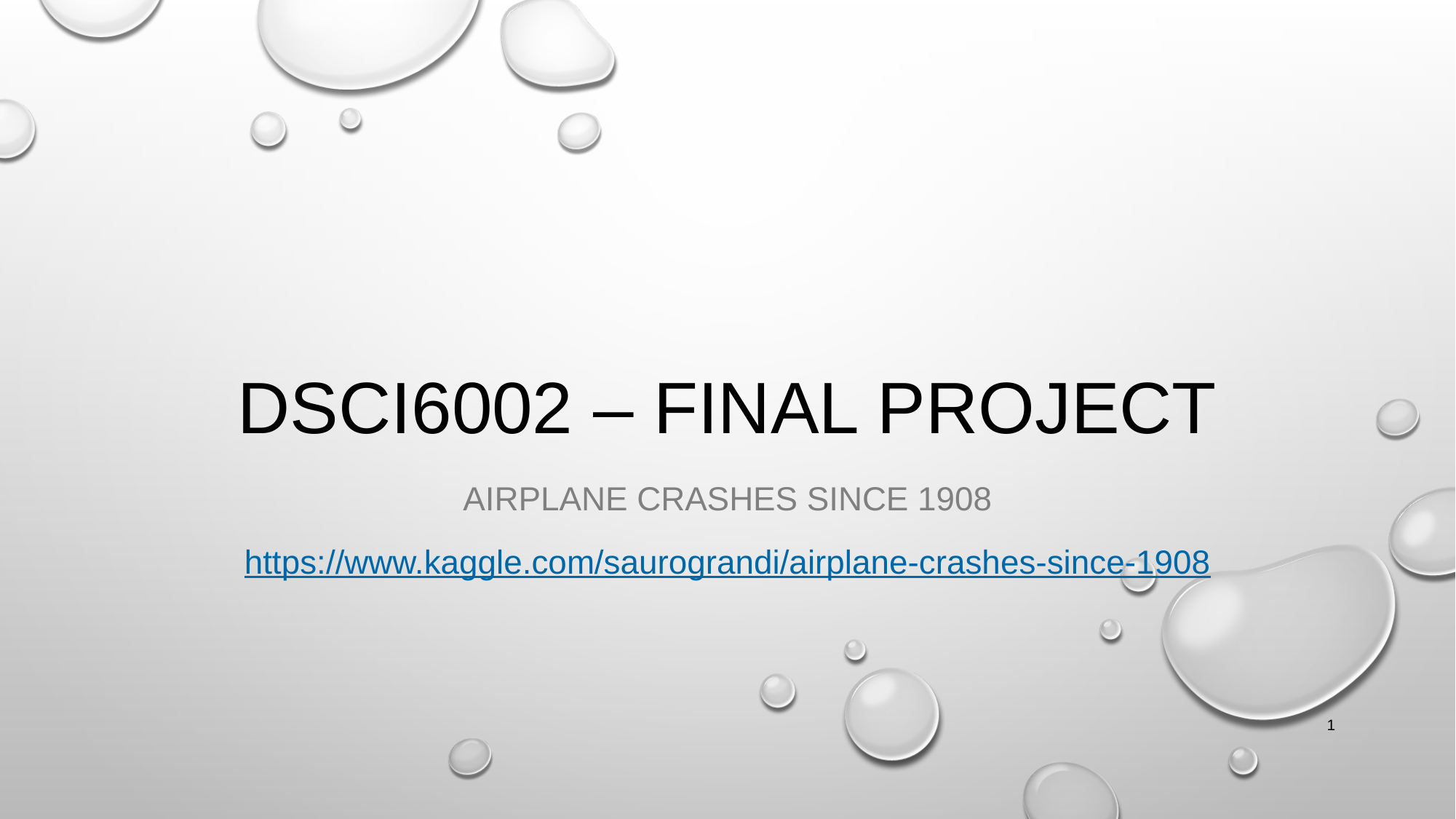

# DSCI6002 – Final project
Airplane crashes since 1908
https://www.kaggle.com/saurograndi/airplane-crashes-since-1908
1